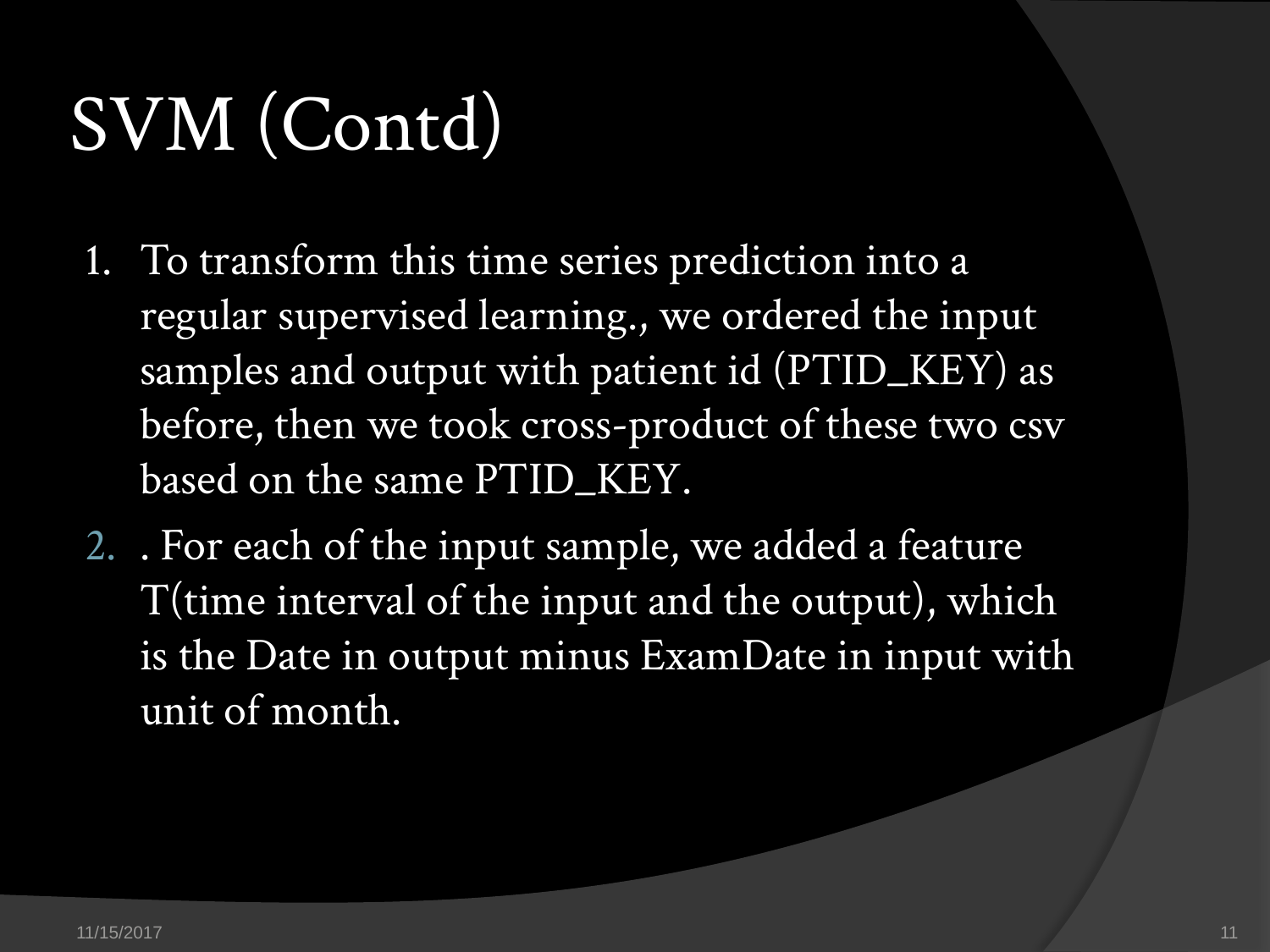

# SVM (Contd)
To transform this time series prediction into a regular supervised learning., we ordered the input samples and output with patient id (PTID_KEY) as before, then we took cross-product of these two csv based on the same PTID_KEY.
. For each of the input sample, we added a feature T(time interval of the input and the output), which is the Date in output minus ExamDate in input with unit of month.
11/15/2017
11